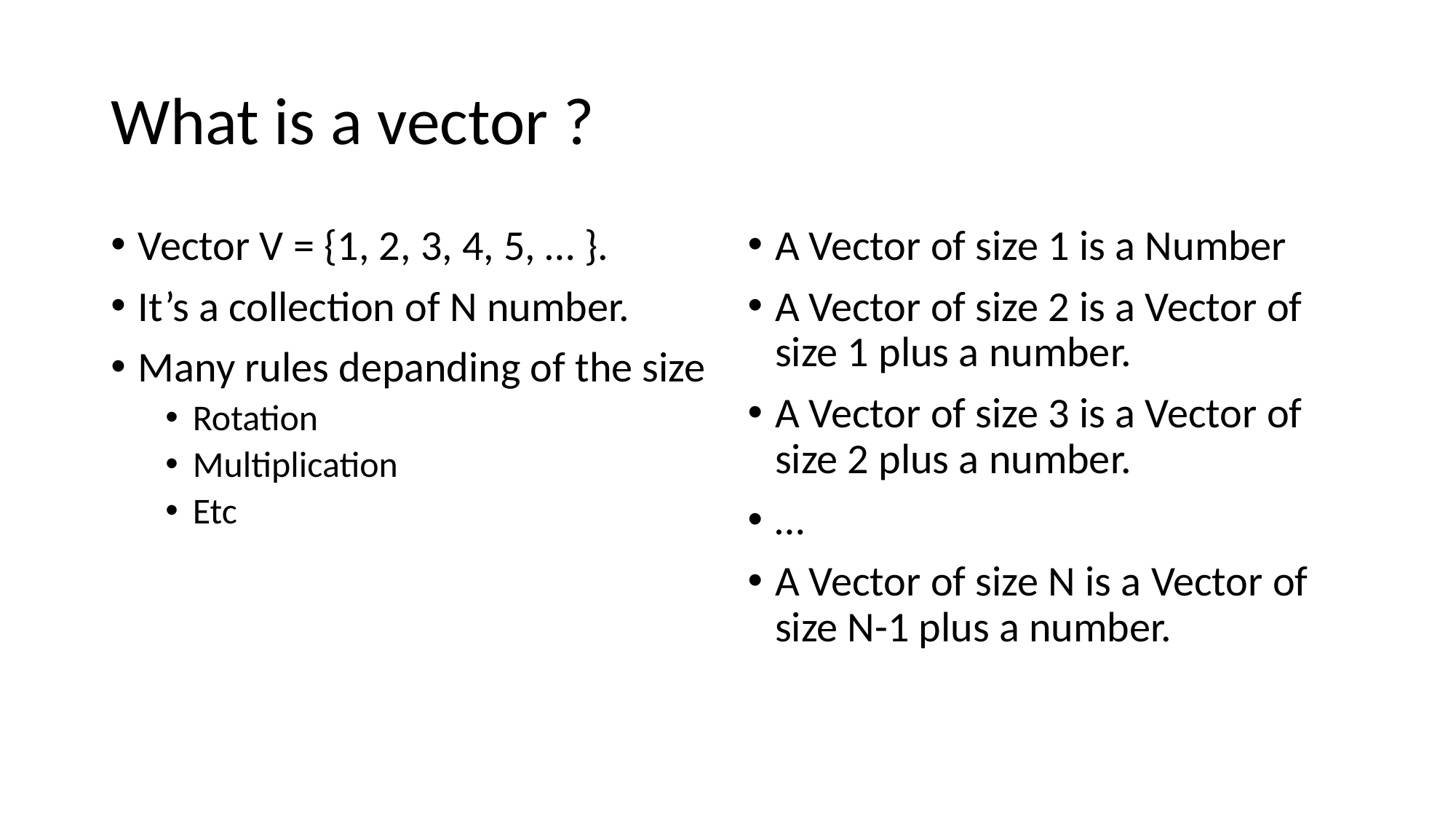

# What is a vector ?
Vector V = {1, 2, 3, 4, 5, … }.
It’s a collection of N number.
Many rules depanding of the size
Rotation
Multiplication
Etc
A Vector of size 1 is a Number
A Vector of size 2 is a Vector of size 1 plus a number.
A Vector of size 3 is a Vector of size 2 plus a number.
…
A Vector of size N is a Vector of size N-1 plus a number.